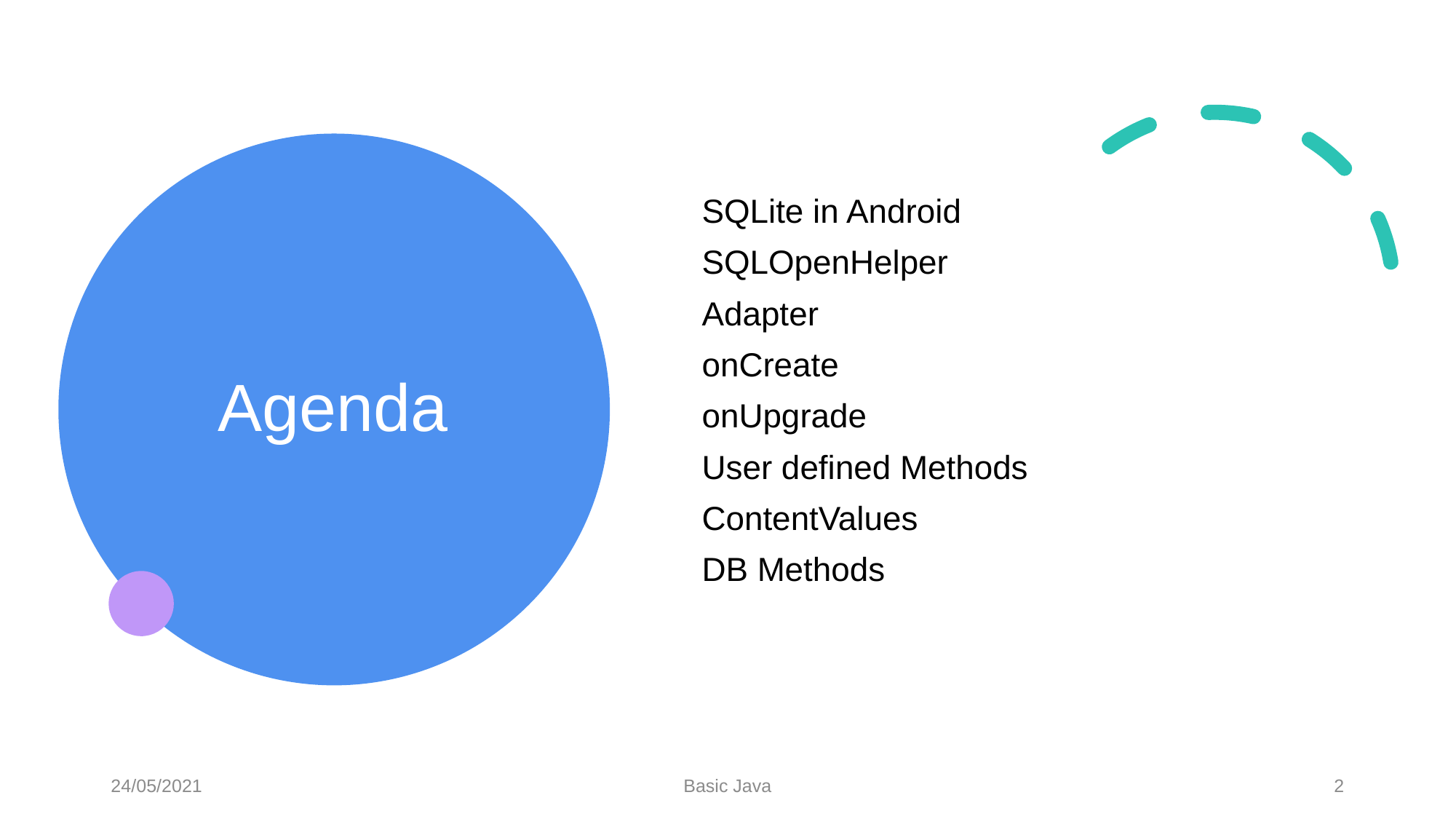

# Agenda
SQLite in Android
SQLOpenHelper
Adapter
onCreate
onUpgrade
User defined Methods
ContentValues
DB Methods

24/05/2021
2
Basic Java